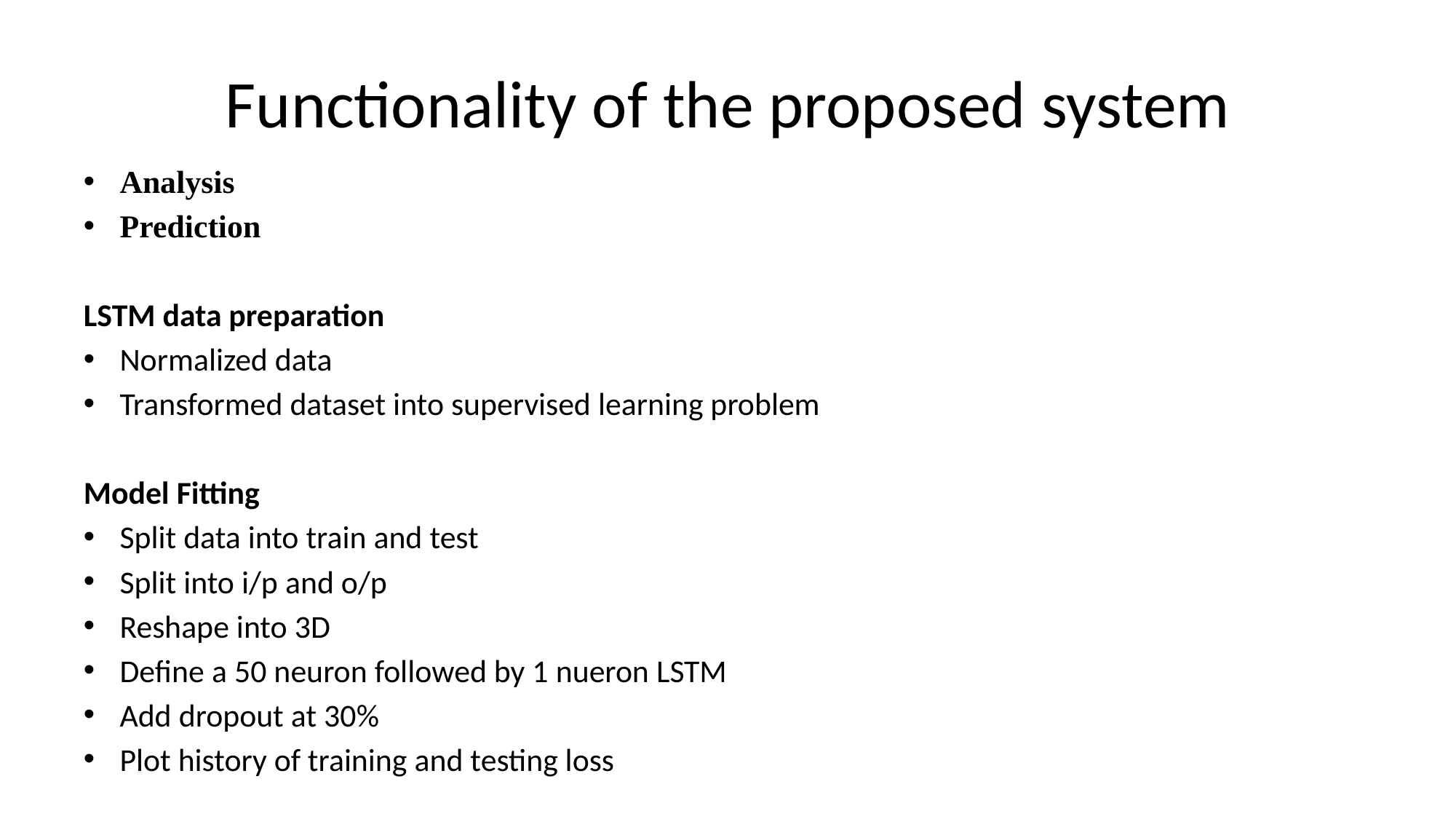

# Functionality of the proposed system
Analysis
Prediction

LSTM data preparation
Normalized data
Transformed dataset into supervised learning problem

Model Fitting
Split data into train and test
Split into i/p and o/p
Reshape into 3D
Define a 50 neuron followed by 1 nueron LSTM
Add dropout at 30%
Plot history of training and testing loss